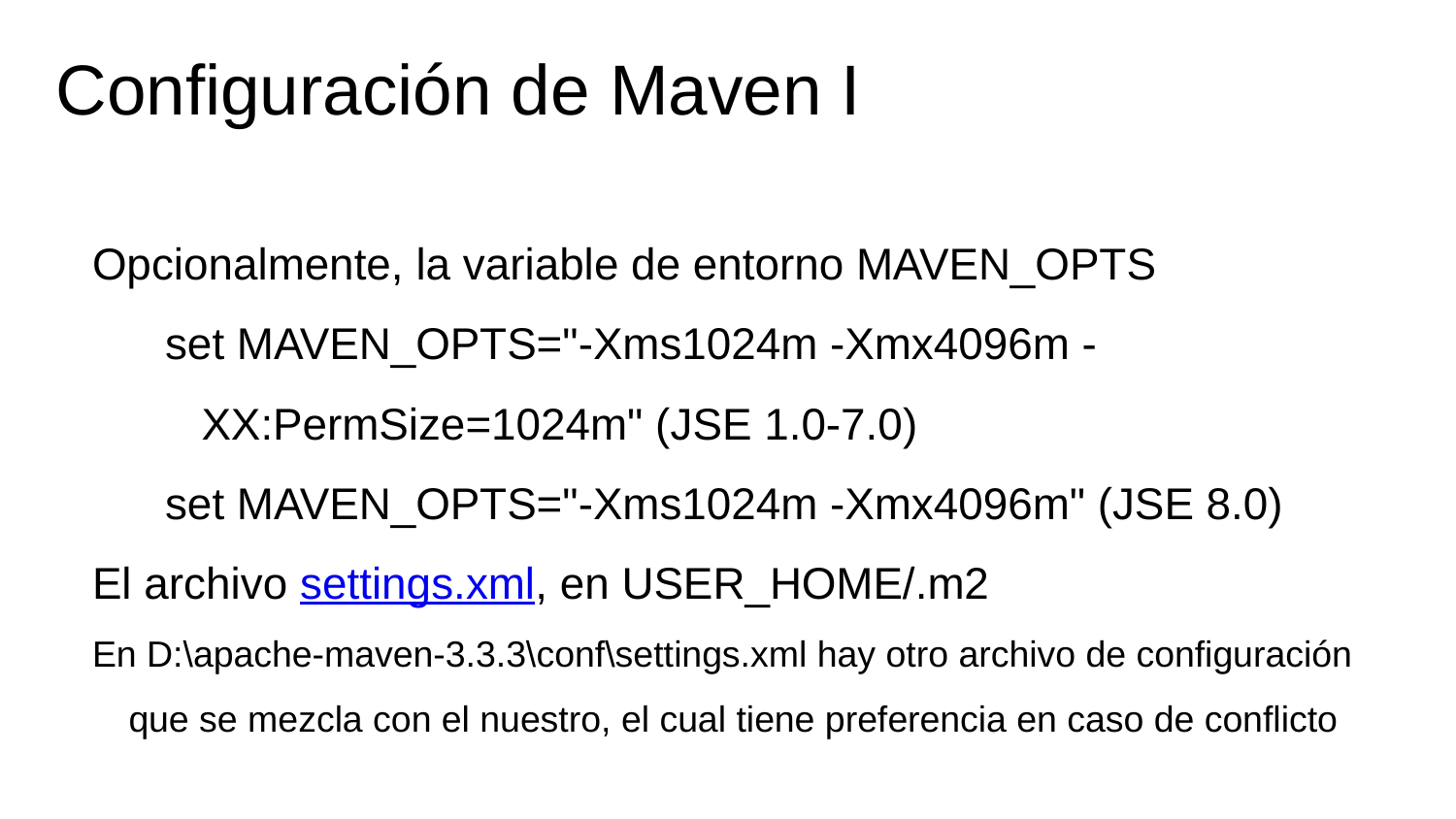

# Configuración de Maven I
Opcionalmente, la variable de entorno MAVEN_OPTS
set MAVEN_OPTS="-Xms1024m -Xmx4096m -XX:PermSize=1024m" (JSE 1.0-7.0)
set MAVEN_OPTS="-Xms1024m -Xmx4096m" (JSE 8.0)
El archivo settings.xml, en USER_HOME/.m2
En D:\apache-maven-3.3.3\conf\settings.xml hay otro archivo de configuración que se mezcla con el nuestro, el cual tiene preferencia en caso de conflicto